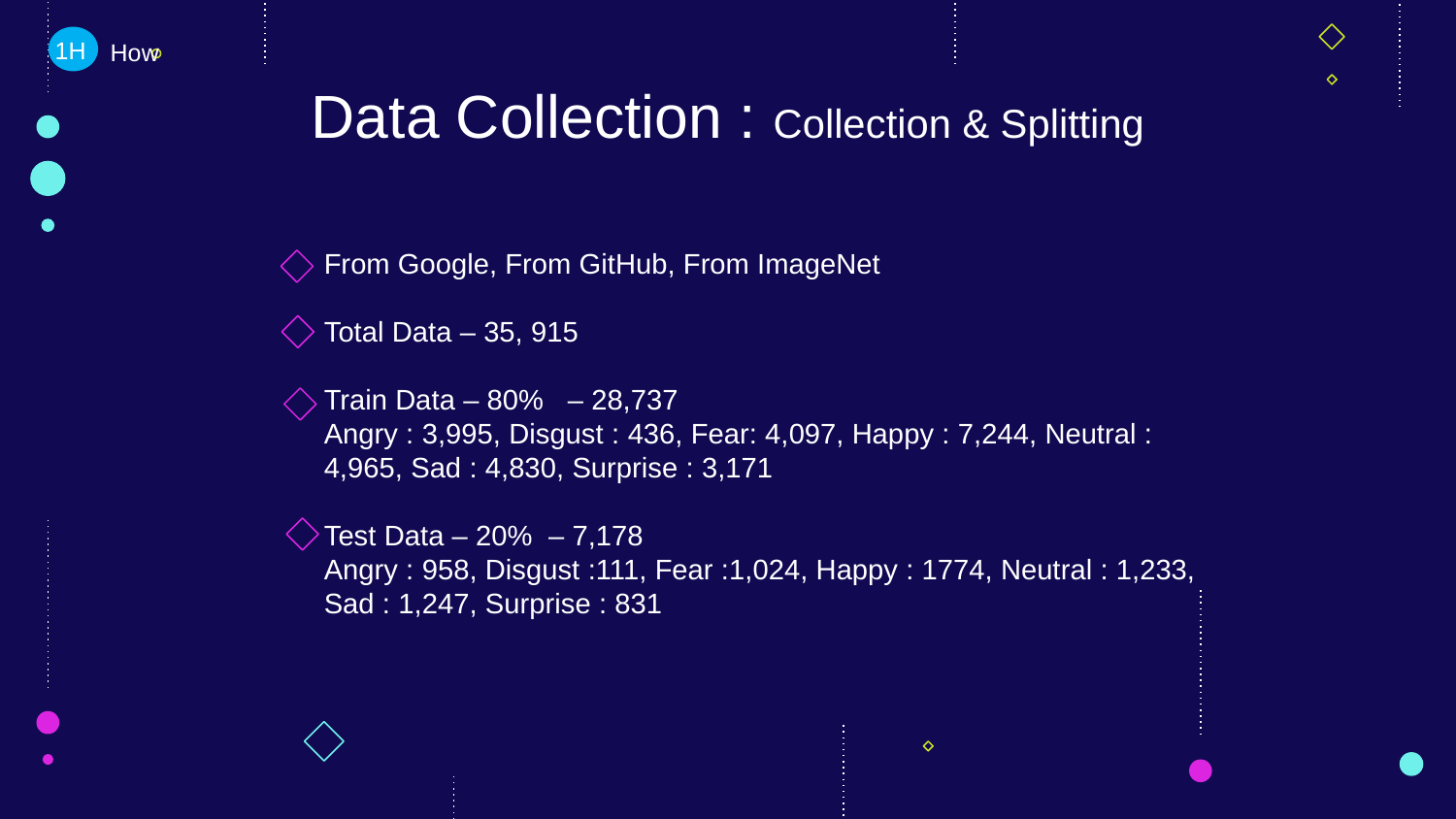

How

1H
# Data Collection : Collection & Splitting

From Google, From GitHub, From ImageNet

Total Data – 35, 915

Train Data – 80%   – 28,737
Angry : 3,995, Disgust : 436, Fear: 4,097, Happy : 7,244, Neutral : 4,965, Sad : 4,830, Surprise : 3,171

Test Data – 20%  – 7,178
Angry : 958, Disgust :111, Fear :1,024, Happy : 1774, Neutral : 1,233, Sad : 1,247, Surprise : 831